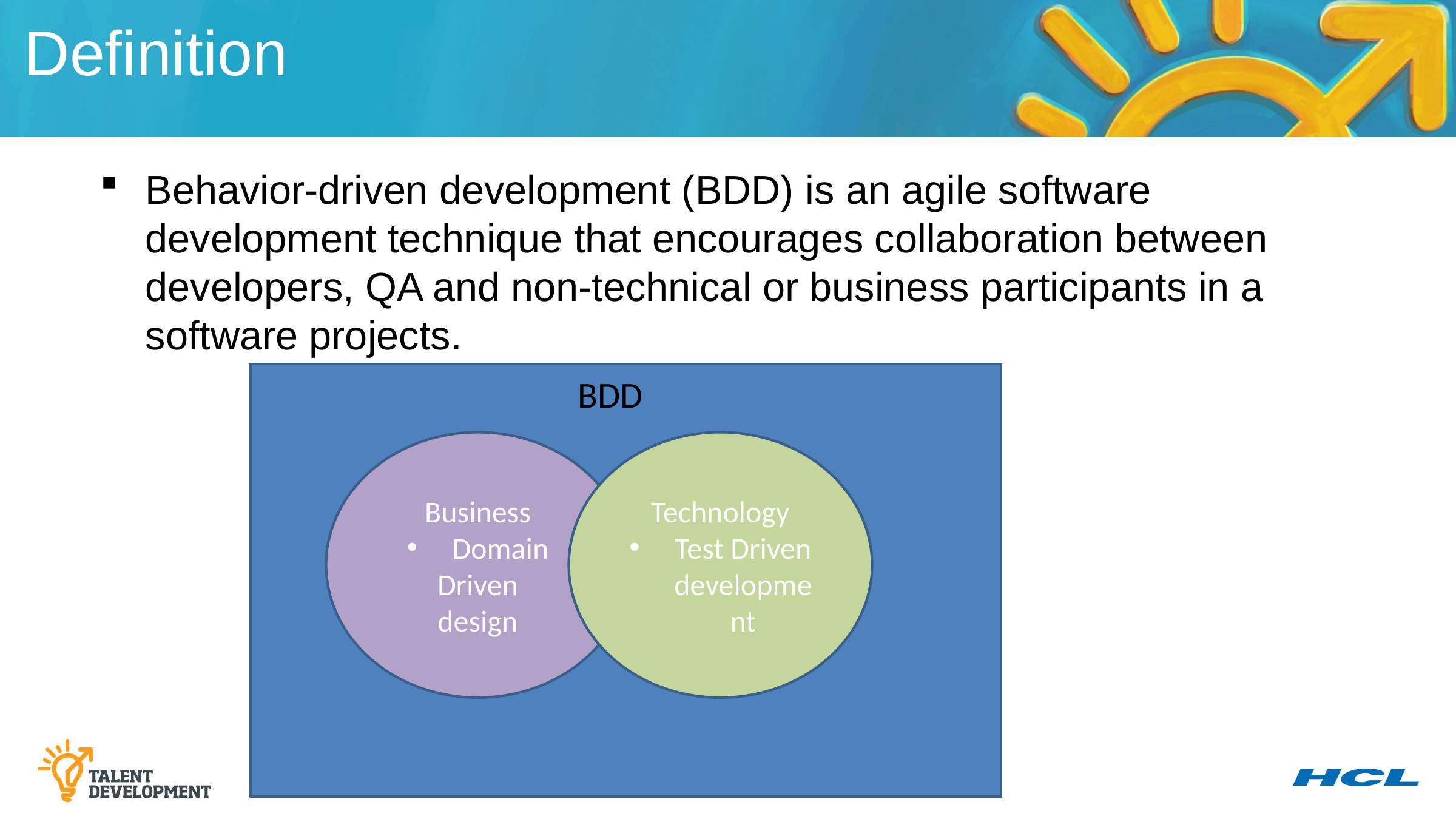

Definition
Behavior-driven development (BDD) is an agile software development technique that encourages collaboration between developers, QA and non-technical or business participants in a software projects.

BDD
Business
Domain
Driven
design
Technology
Test Driven development